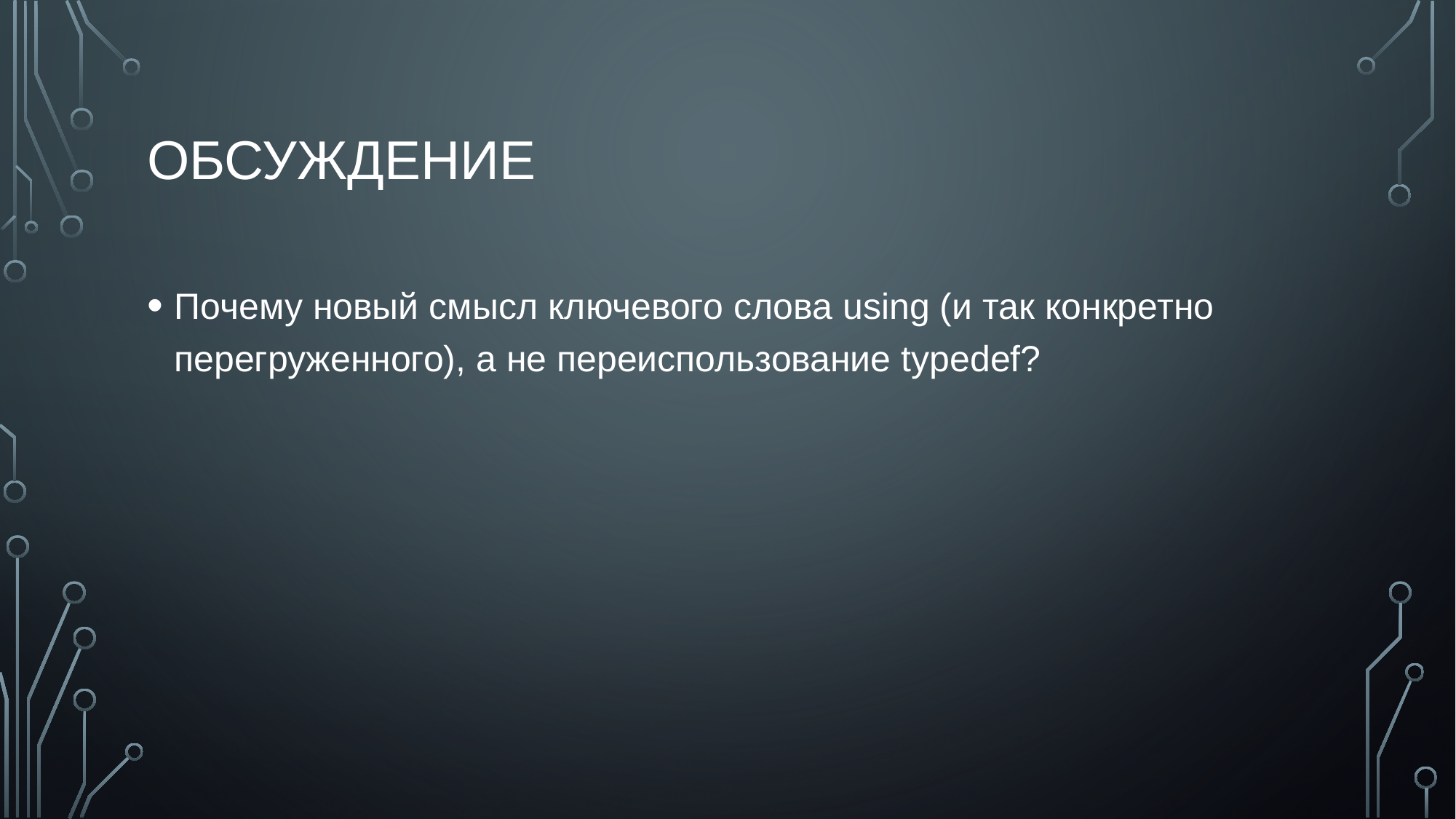

# обсуждение
Почему новый смысл ключевого слова using (и так конкретно перегруженного), а не переиспользование typedef?